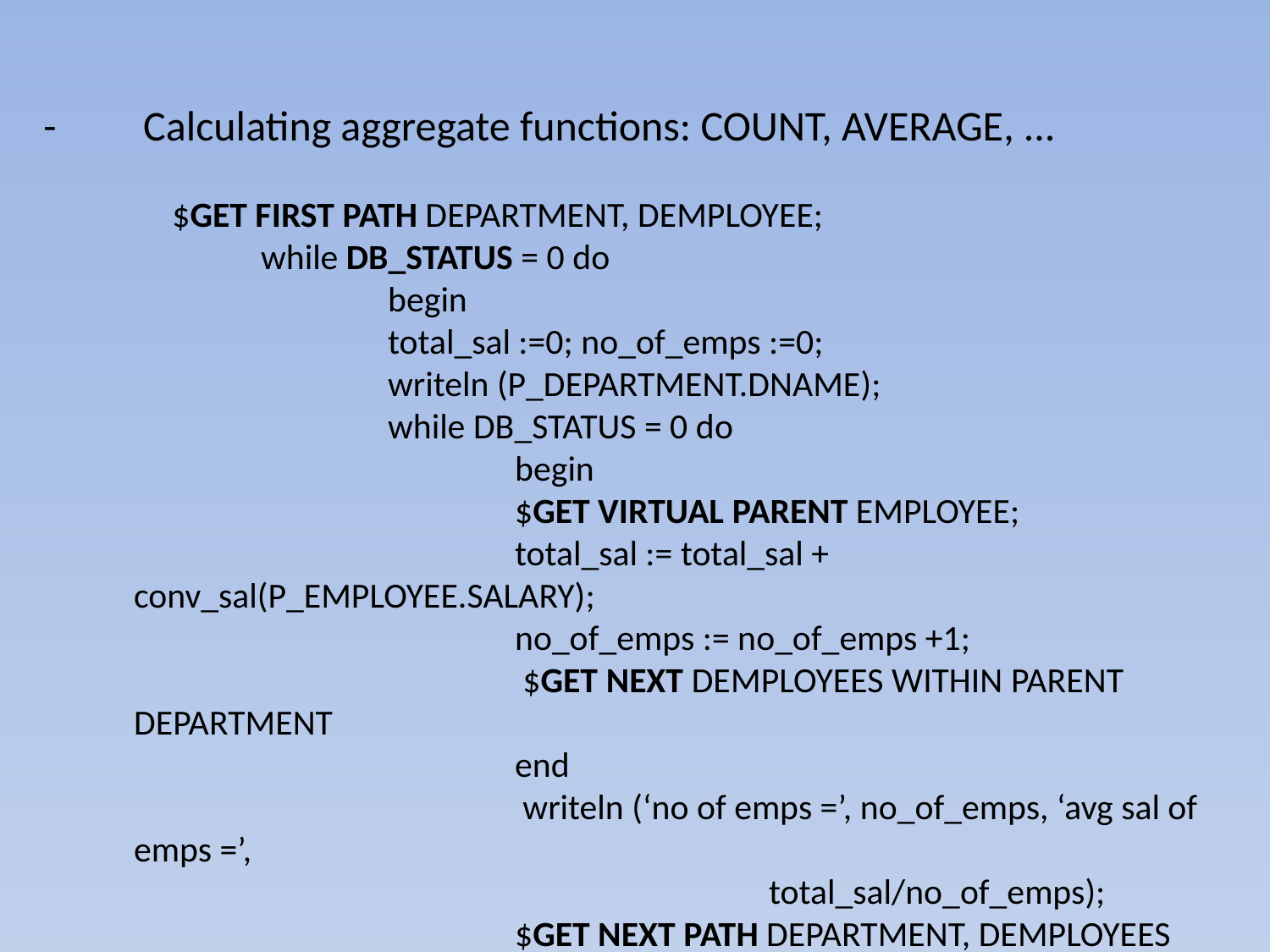

-	Calculating aggregate functions: COUNT, AVERAGE, ...

$GET FIRST PATH DEPARTMENT, DEMPLOYEE;
	while DB_STATUS = 0 do
		begin
		total_sal :=0; no_of_emps :=0;
		writeln (P_DEPARTMENT.DNAME);
		while DB_STATUS = 0 do
			begin
			$GET VIRTUAL PARENT EMPLOYEE;
			total_sal := total_sal + conv_sal(P_EMPLOYEE.SALARY);
			no_of_emps := no_of_emps +1;
			 $GET NEXT DEMPLOYEES WITHIN PARENT DEPARTMENT
			end
			 writeln (‘no of emps =’, no_of_emps, ‘avg sal of emps =’,
					total_sal/no_of_emps);
			$GET NEXT PATH DEPARTMENT, DEMPLOYEES
		end;